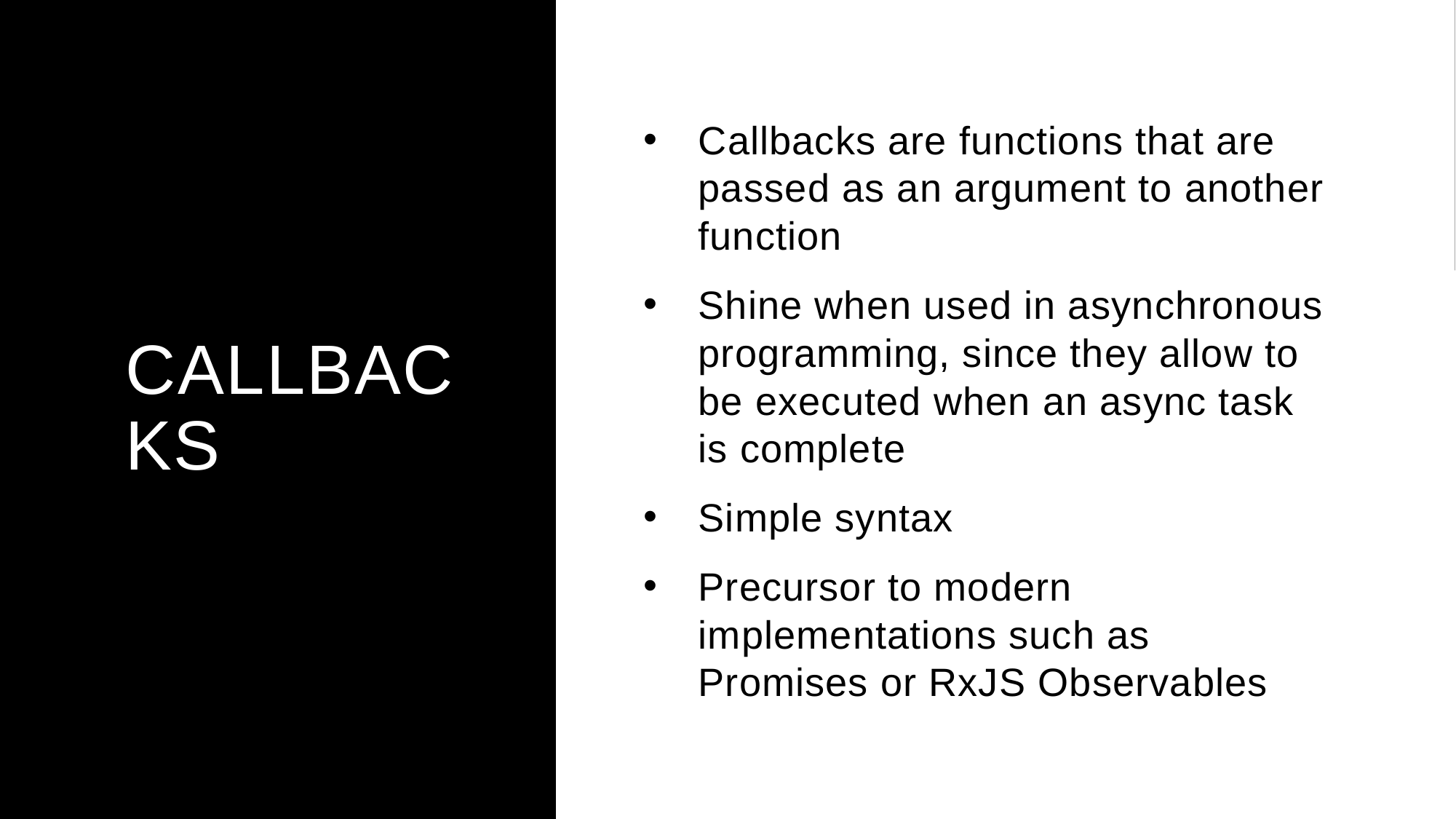

# Callbacks
Callbacks are functions that are passed as an argument to another function
Shine when used in asynchronous programming, since they allow to be executed when an async task is complete
Simple syntax
Precursor to modern implementations such as Promises or RxJS Observables